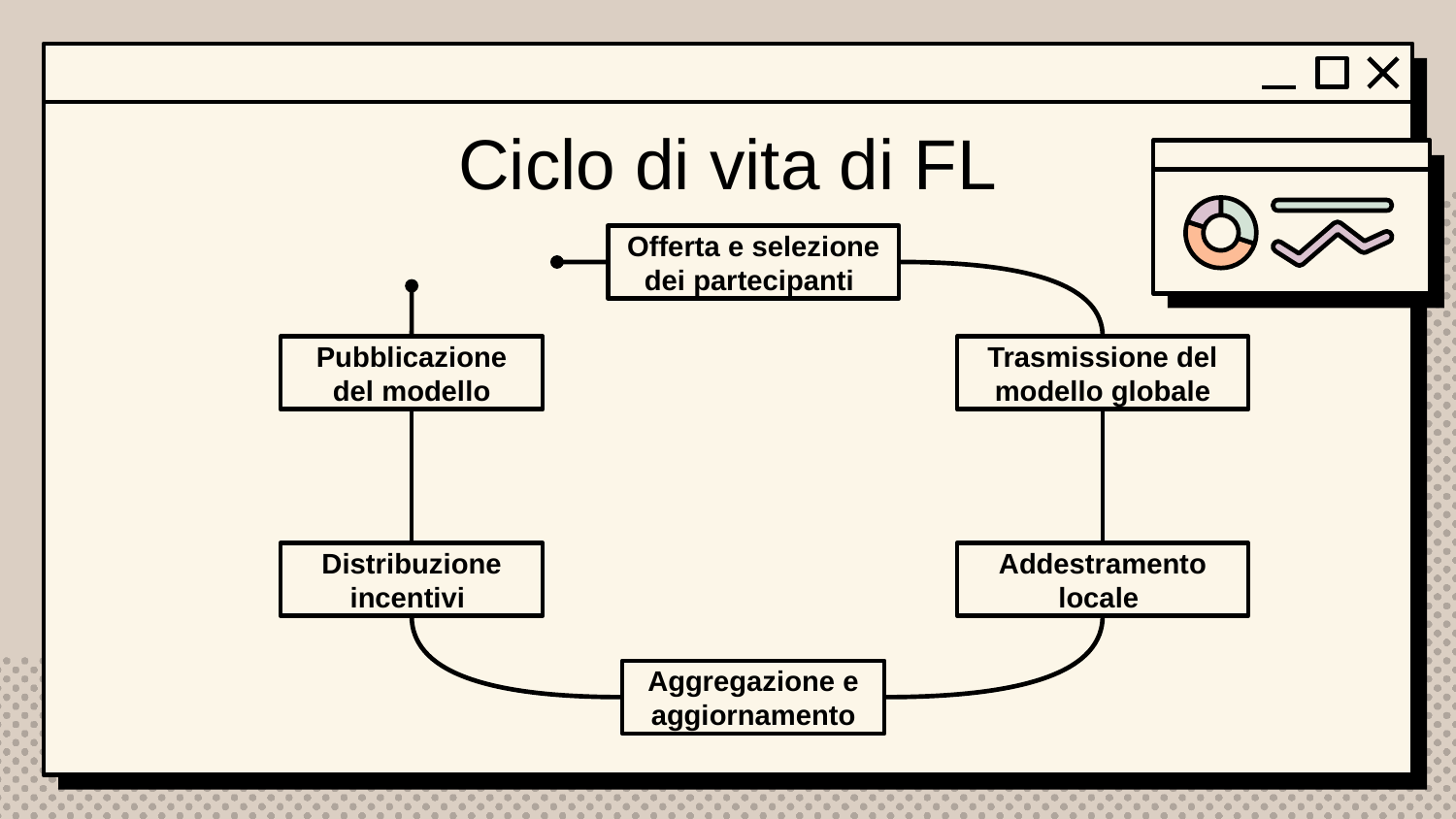

# Ciclo di vita di FL

Offerta e selezione dei partecipanti
Trasmissione del modello globale
Pubblicazione del modello
Distribuzione incentivi
Addestramento locale
Aggregazione e aggiornamento